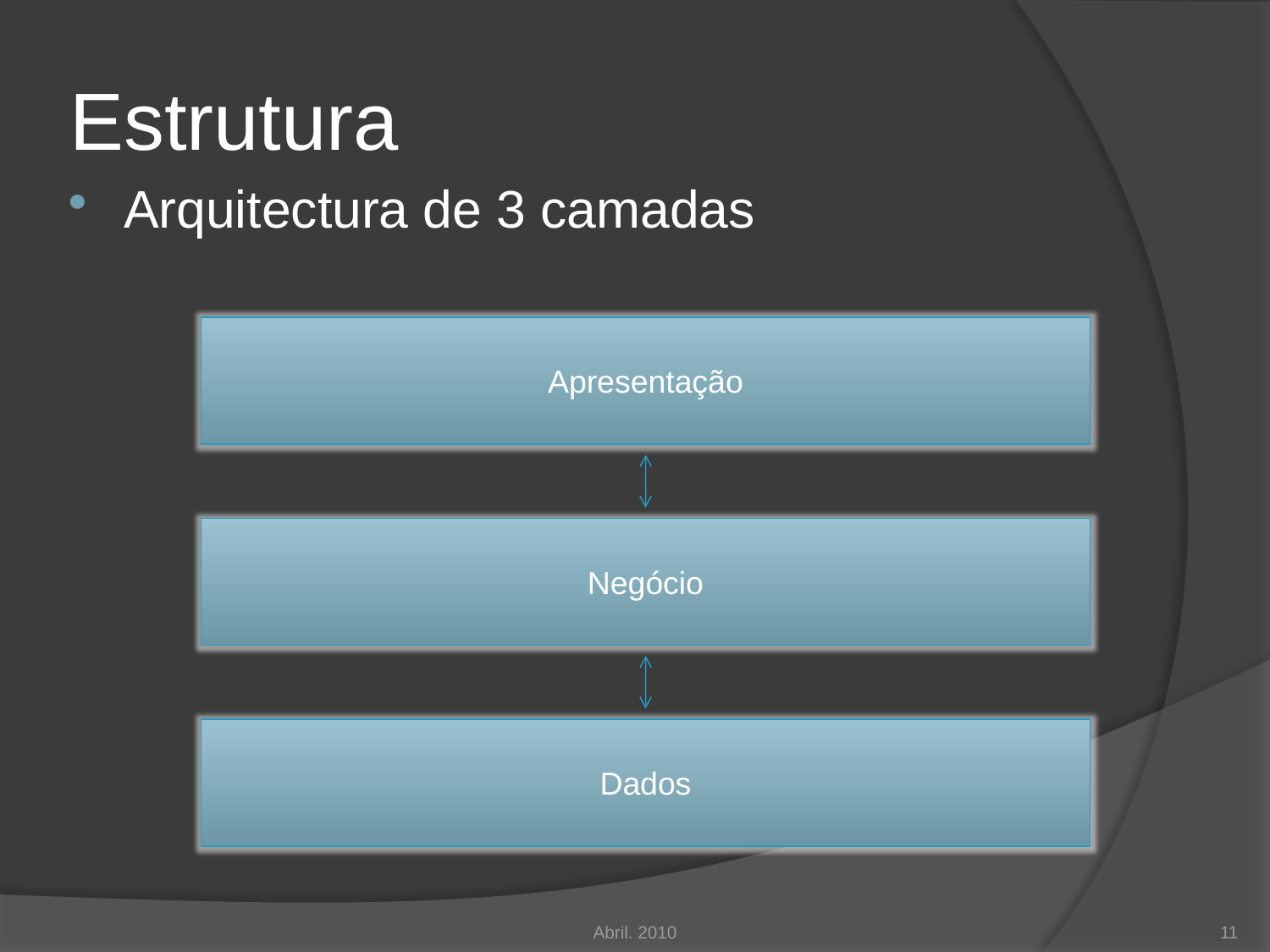

# Estrutura

Arquitectura de 3 camadas

Apresentação
Negócio
Dados
Abril. 2010
11